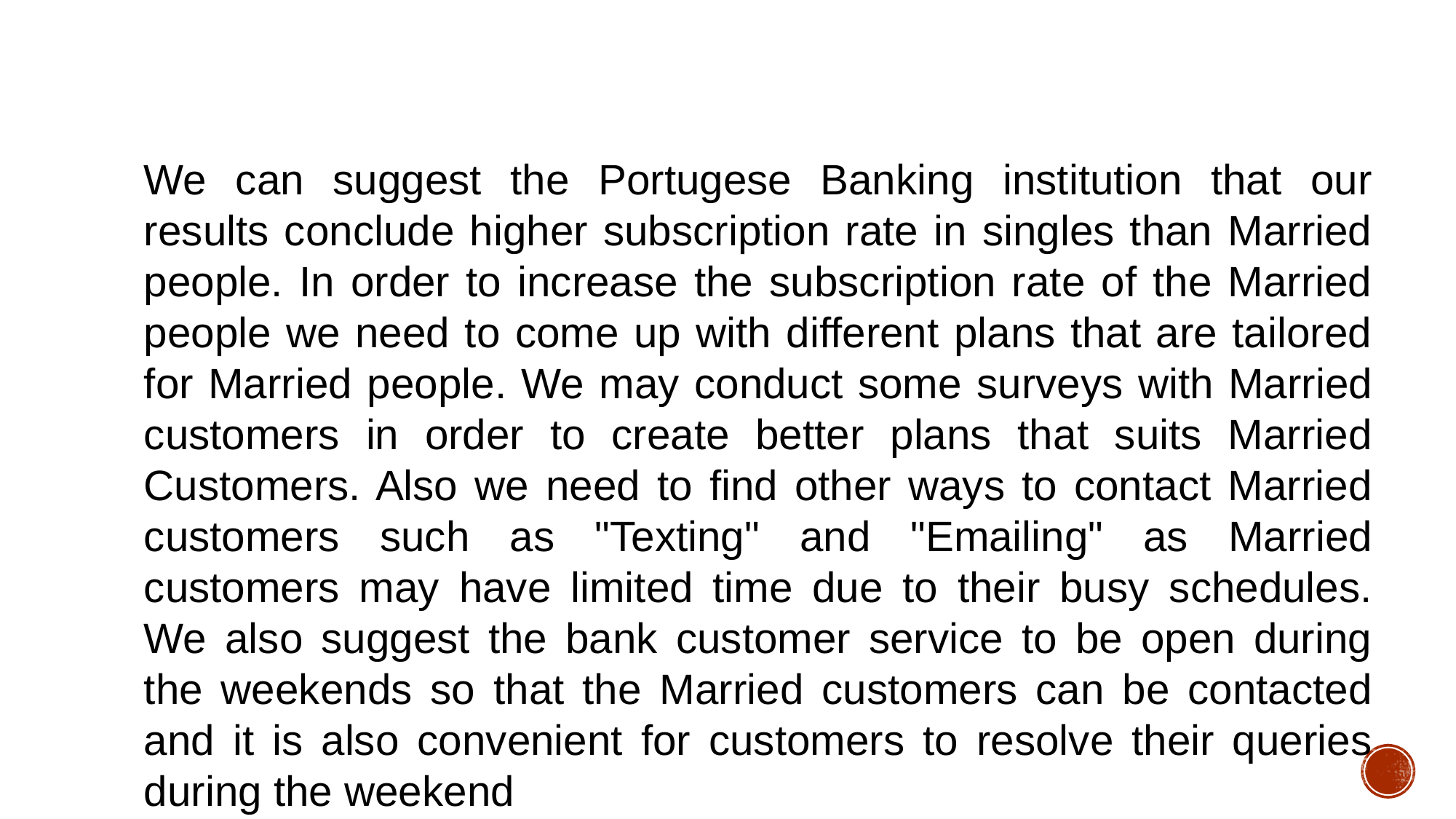

We can suggest the Portugese Banking institution that our results conclude higher subscription rate in singles than Married people. In order to increase the subscription rate of the Married people we need to come up with different plans that are tailored for Married people. We may conduct some surveys with Married customers in order to create better plans that suits Married Customers. Also we need to find other ways to contact Married customers such as "Texting" and "Emailing" as Married customers may have limited time due to their busy schedules. We also suggest the bank customer service to be open during the weekends so that the Married customers can be contacted and it is also convenient for customers to resolve their queries during the weekend